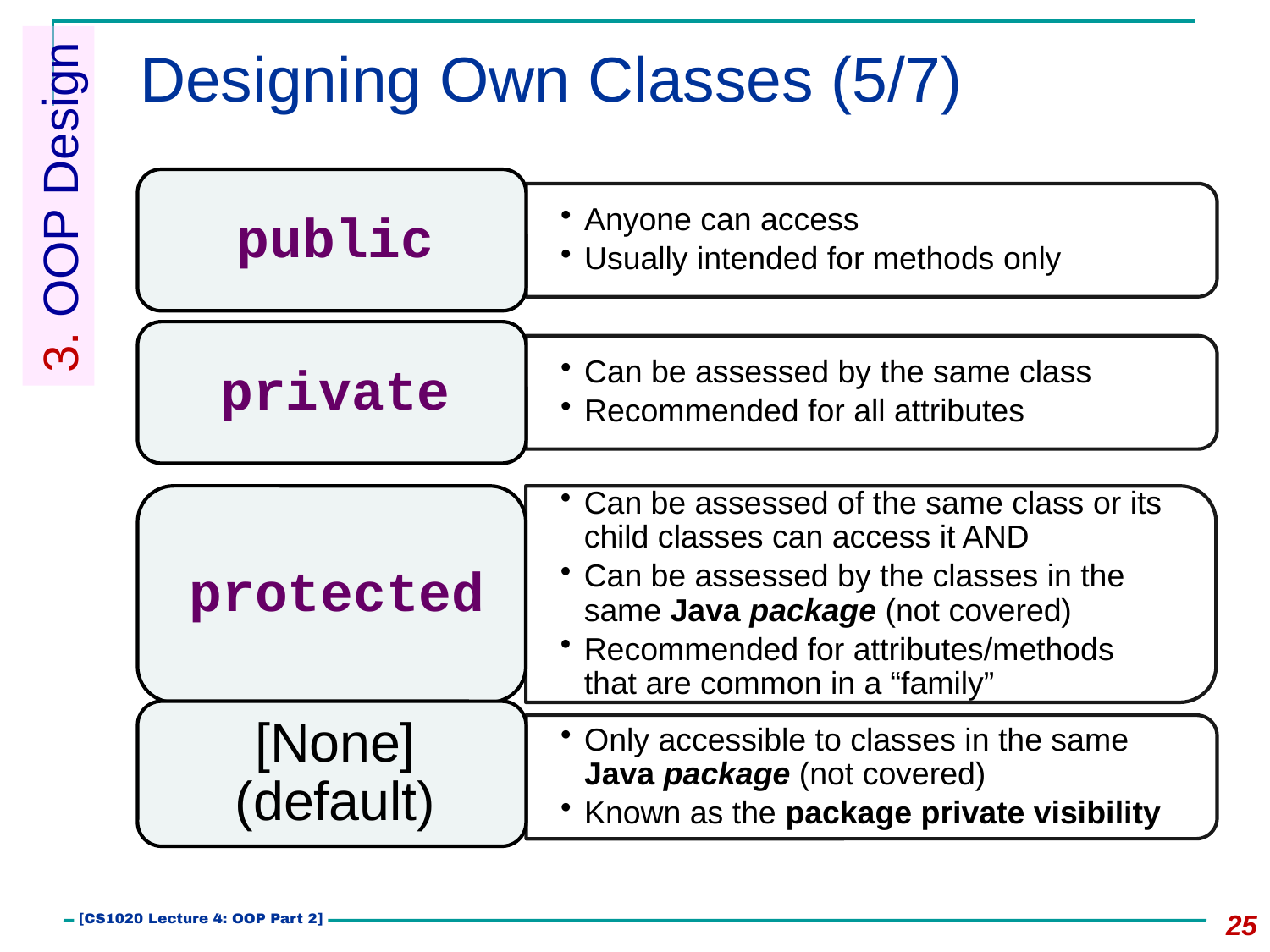

# Designing Own Classes (5/7)
Anyone can access
Usually intended for methods only
public
Can be assessed by the same class
Recommended for all attributes
private
Can be assessed of the same class or its child classes can access it AND
Can be assessed by the classes in the same Java package (not covered)
Recommended for attributes/methods that are common in a “family”
protected
Only accessible to classes in the same Java package (not covered)
Known as the package private visibility
[None] (default)
3. OOP Design
25
[CS1020 Lecture 4: OOP Part 2]